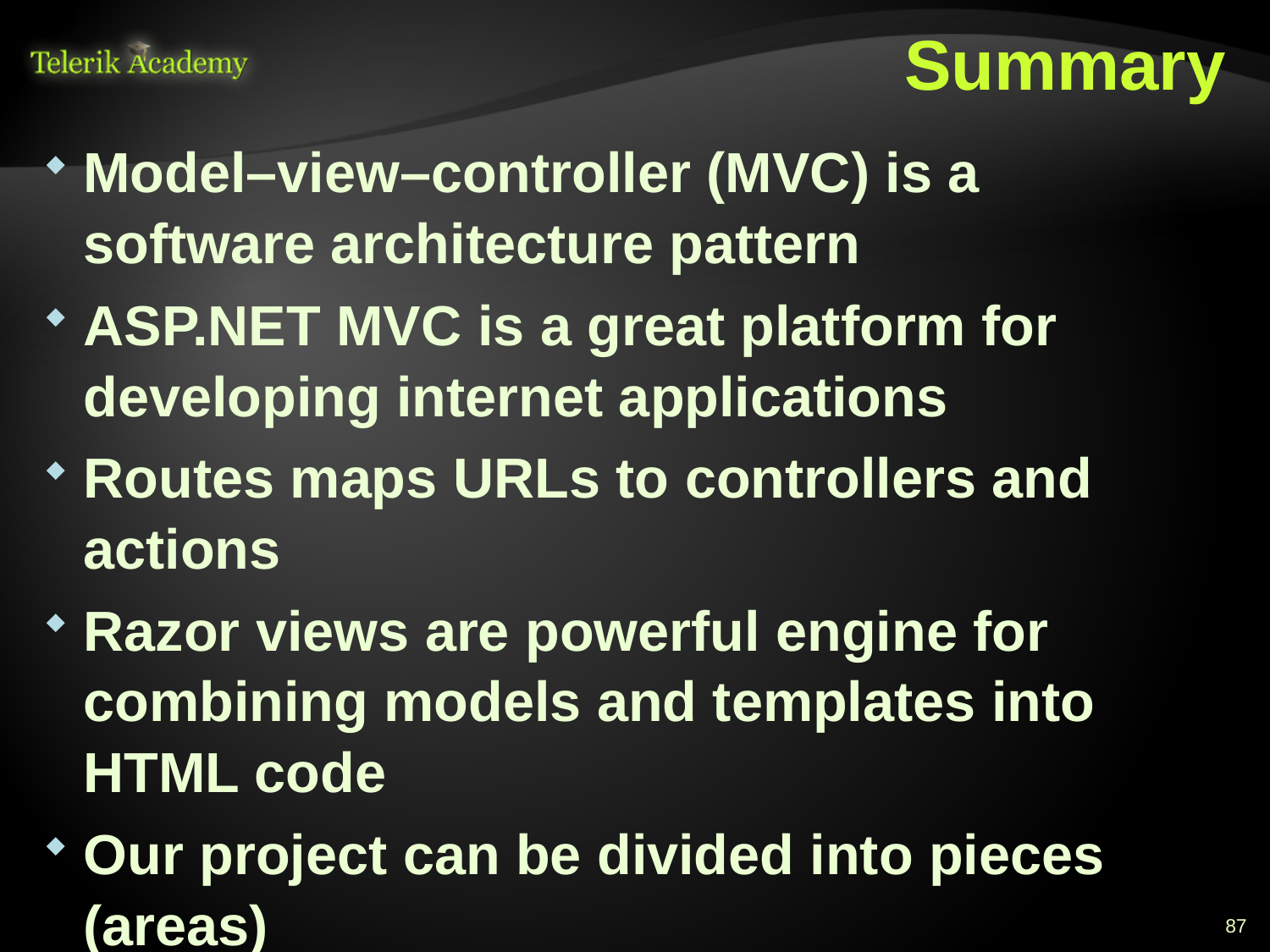

# Summary
Model–view–controller (MVC) is a software architecture pattern
ASP.NET MVC is a great platform for developing internet applications
Routes maps URLs to controllers and actions
Razor views are powerful engine for combining models and templates into HTML code
Our project can be divided into pieces (areas)
KendoUI is a powerful UI library with widgets and can save us time writing them
87